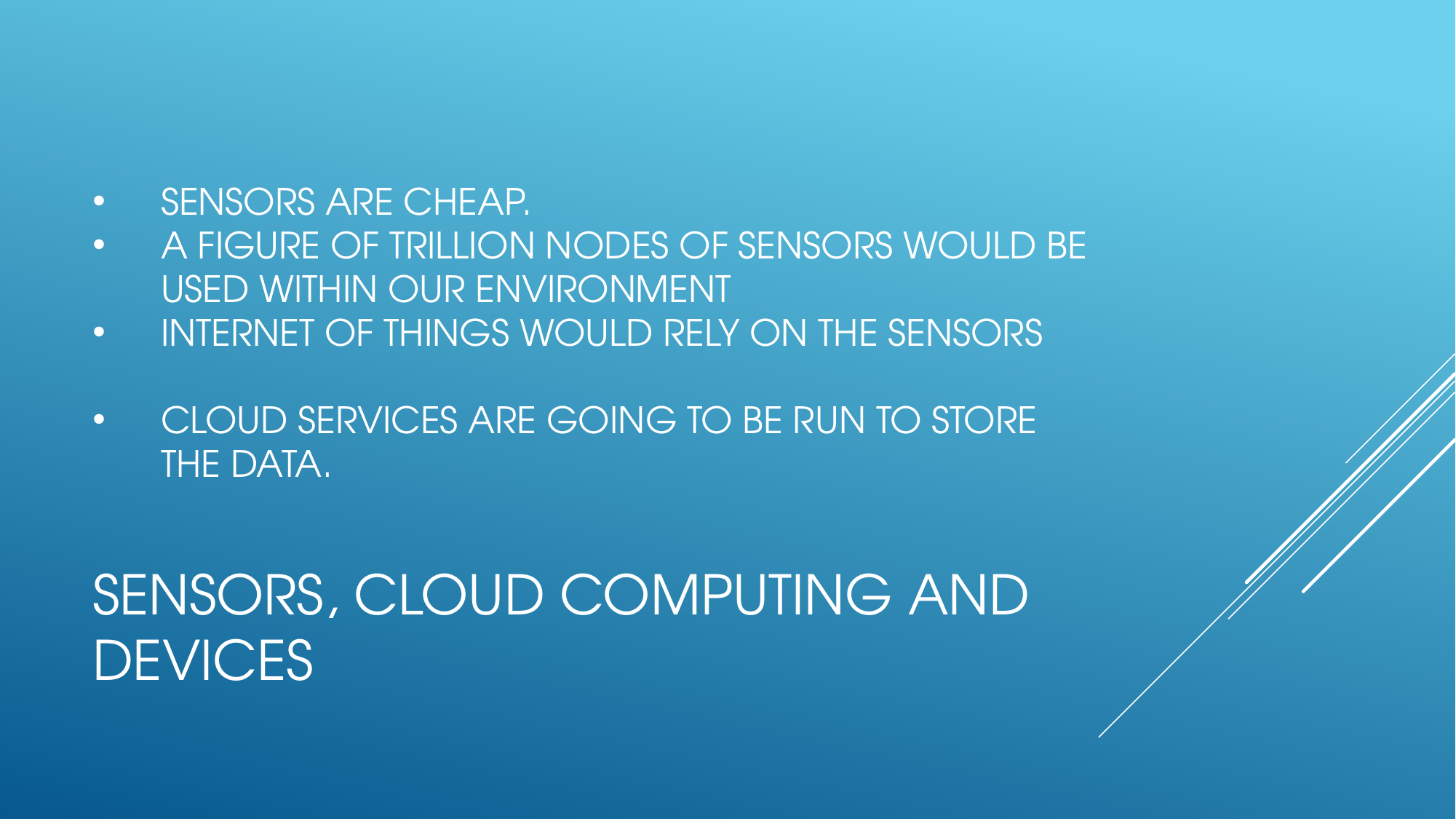

Sensors are cheap.
A figure of trillion nodes of sensors would be used within our environment
Internet of things would rely on the sensors

Cloud services are going to be run to store the data.

# Sensors, cloud computing and devices